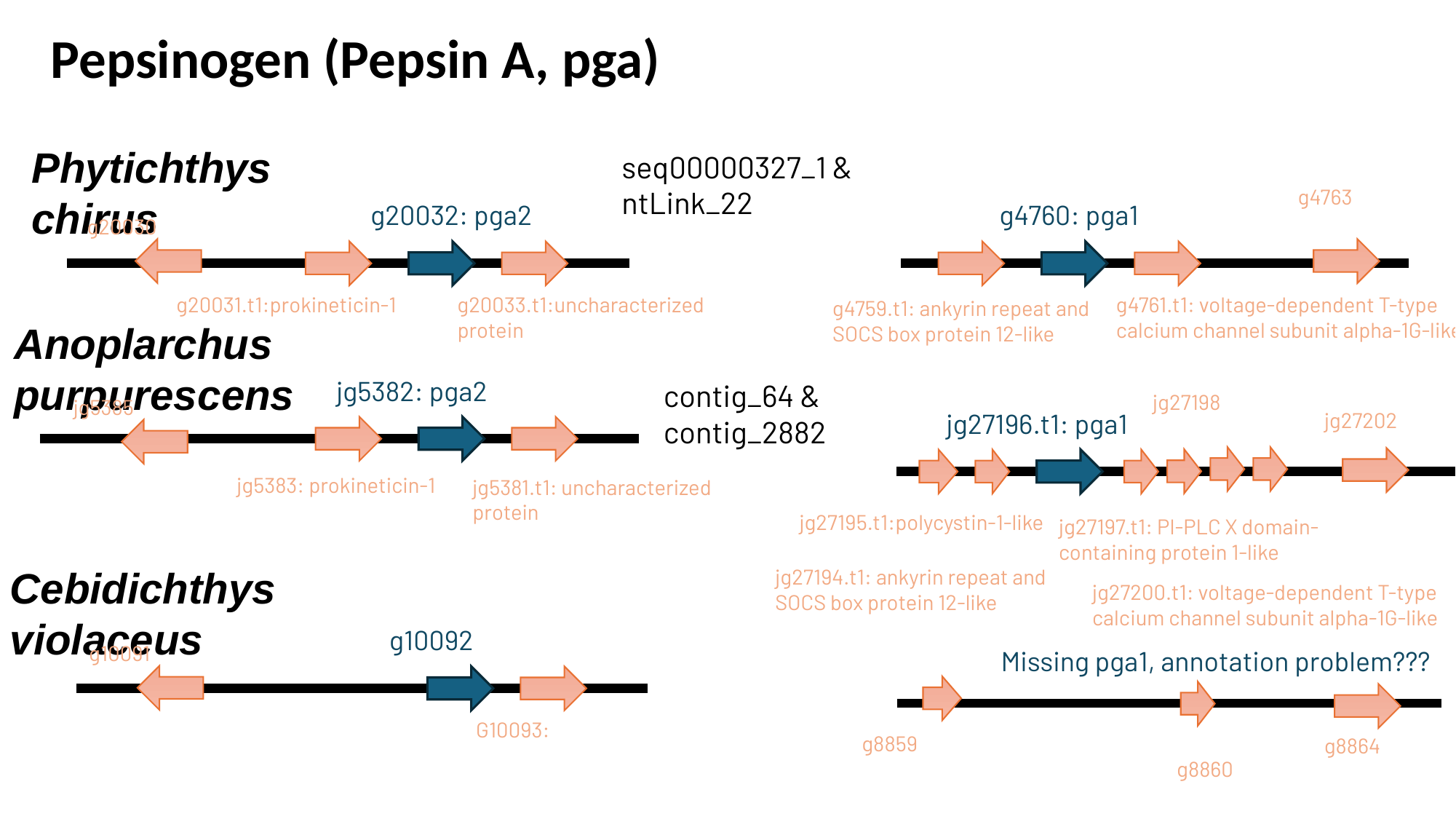

Pepsinogen (Pepsin A, pga)
Phytichthys chirus
seq00000327_1 &
ntLink_22
g4763
g20032: pga2
g4760: pga1
g20030

g20031.t1:prokineticin-1
g20033.t1:uncharacterized protein
g4761.t1: voltage-dependent T-type calcium channel subunit alpha-1G-like
g4759.t1: ankyrin repeat and SOCS box protein 12-like
Anoplarchus purpurescens
jg5382: pga2
contig_64 &
contig_2882
jg27198
jg5385
jg27196.t1: pga1
jg27202

jg5383: prokineticin-1
jg5381.t1: uncharacterized protein
jg27195.t1:polycystin-1-like
jg27197.t1: PI-PLC X domain-containing protein 1-like
Cebidichthys violaceus
jg27194.t1: ankyrin repeat and SOCS box protein 12-like
jg27200.t1: voltage-dependent T-type calcium channel subunit alpha-1G-like
g10092
g10091
Missing pga1, annotation problem???

G10093:
g8859
g8864
g8860